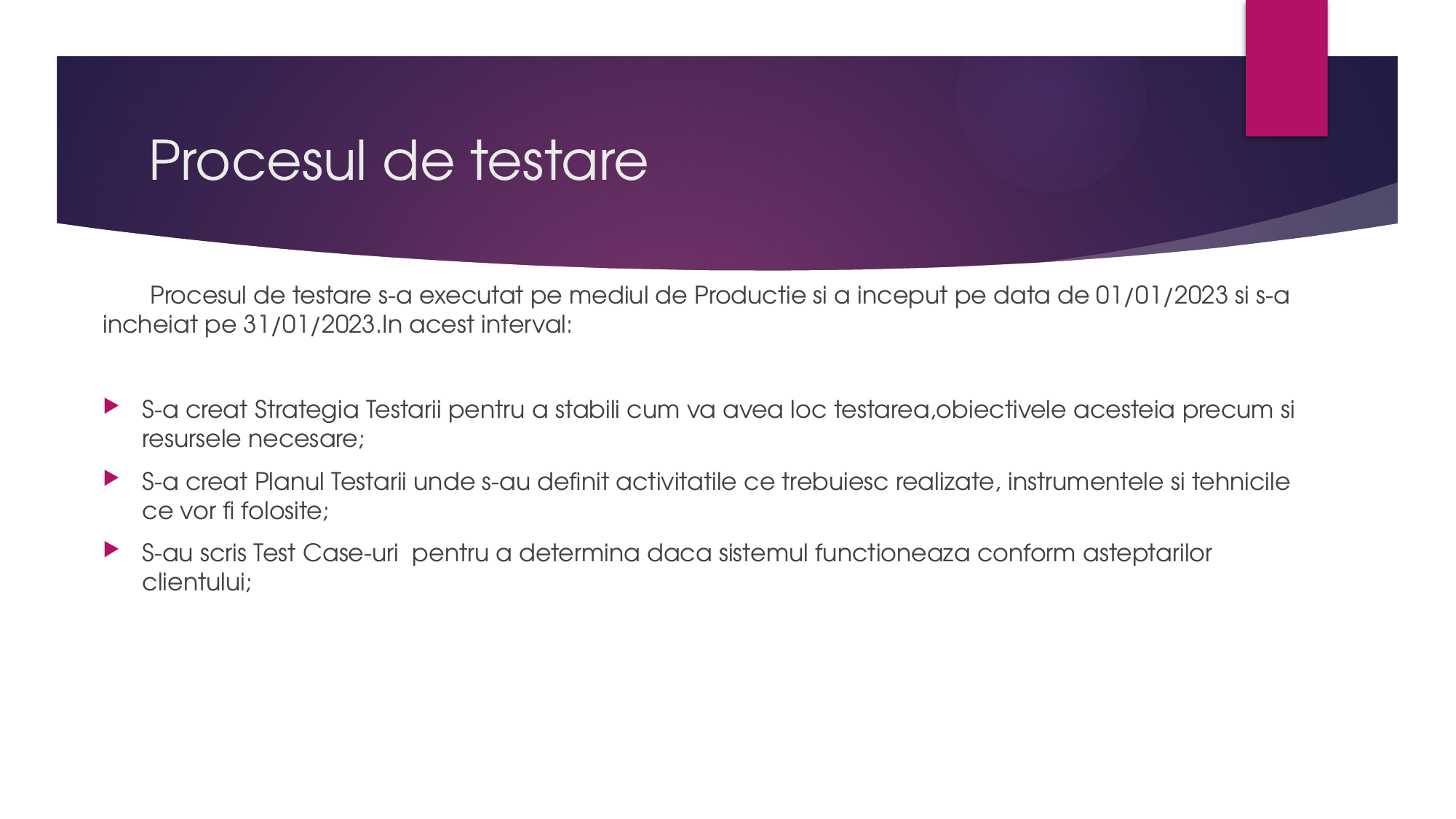

# Procesul de testare
       Procesul de testare s-a executat pe mediul de Productie si a inceput pe data de 01/01/2023 si s-a incheiat pe 31/01/2023.In acest interval:

S-a creat Strategia Testarii pentru a stabili cum va avea loc testarea,obiectivele acesteia precum si resursele necesare;
S-a creat Planul Testarii unde s-au definit activitatile ce trebuiesc realizate, instrumentele si tehnicile ce vor fi folosite;
S-au scris Test Case-uri  pentru a determina daca sistemul functioneaza conform asteptarilor clientului;